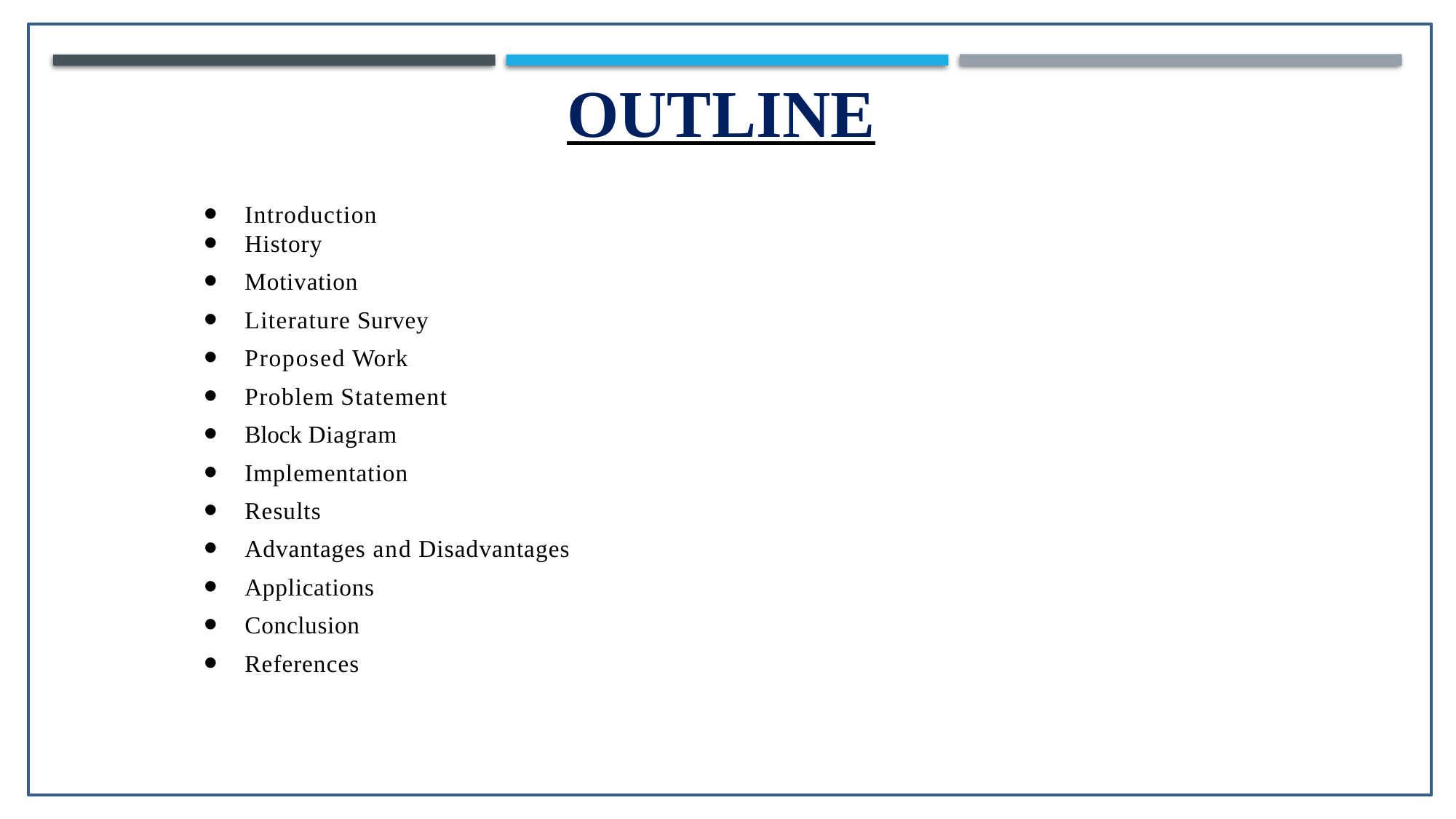

Outline
Introduction
History
Motivation
Literature Survey
Proposed Work
Problem Statement
Block Diagram
Implementation
Results
Advantages and Disadvantages
Applications
Conclusion
References